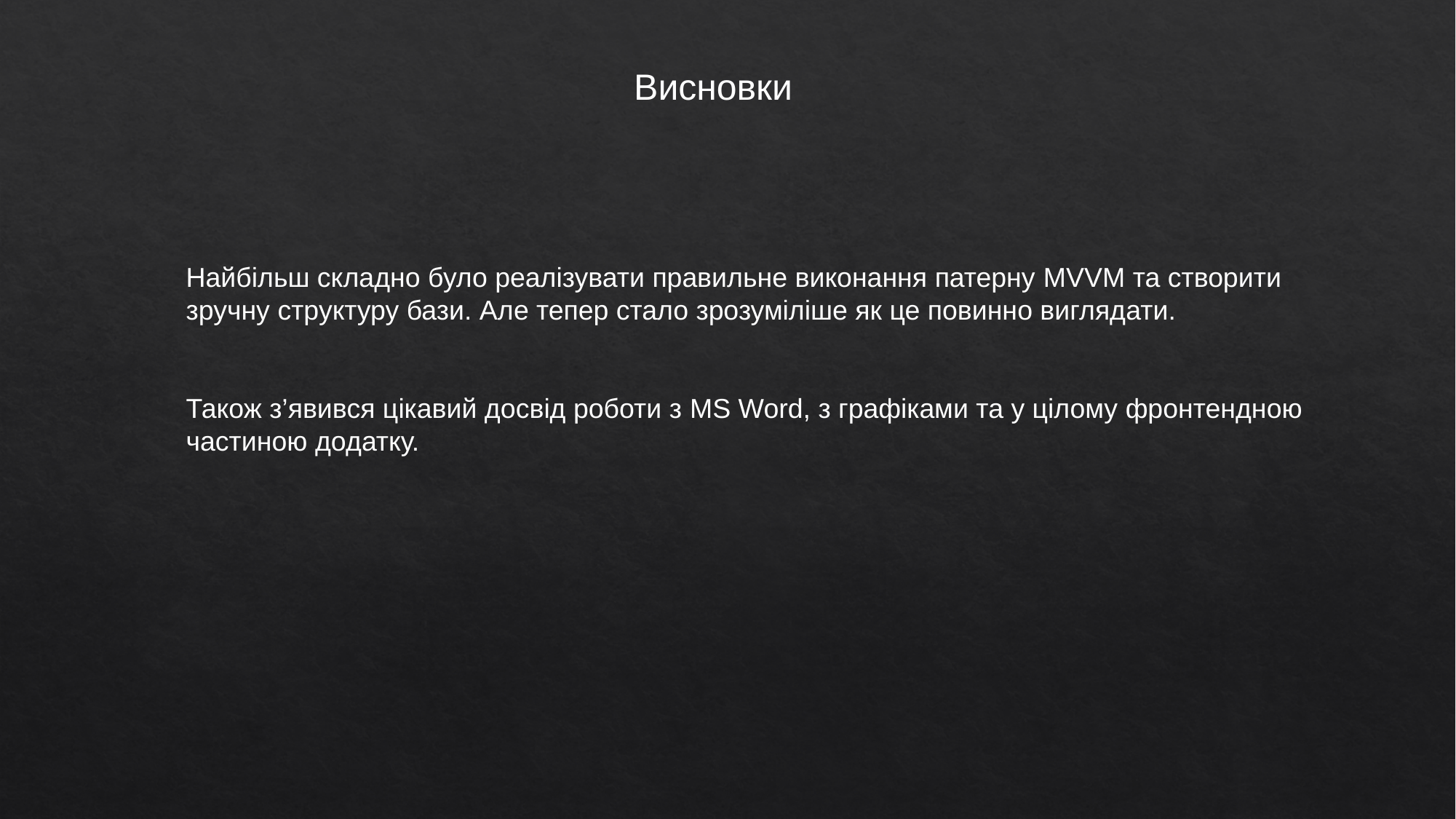

Висновки
Найбільш складно було реалізувати правильне виконання патерну MVVM та створити зручну структуру бази. Але тепер стало зрозуміліше як це повинно виглядати.

Також з’явився цікавий досвід роботи з MS Word, з графіками та у цілому фронтендною частиною додатку.